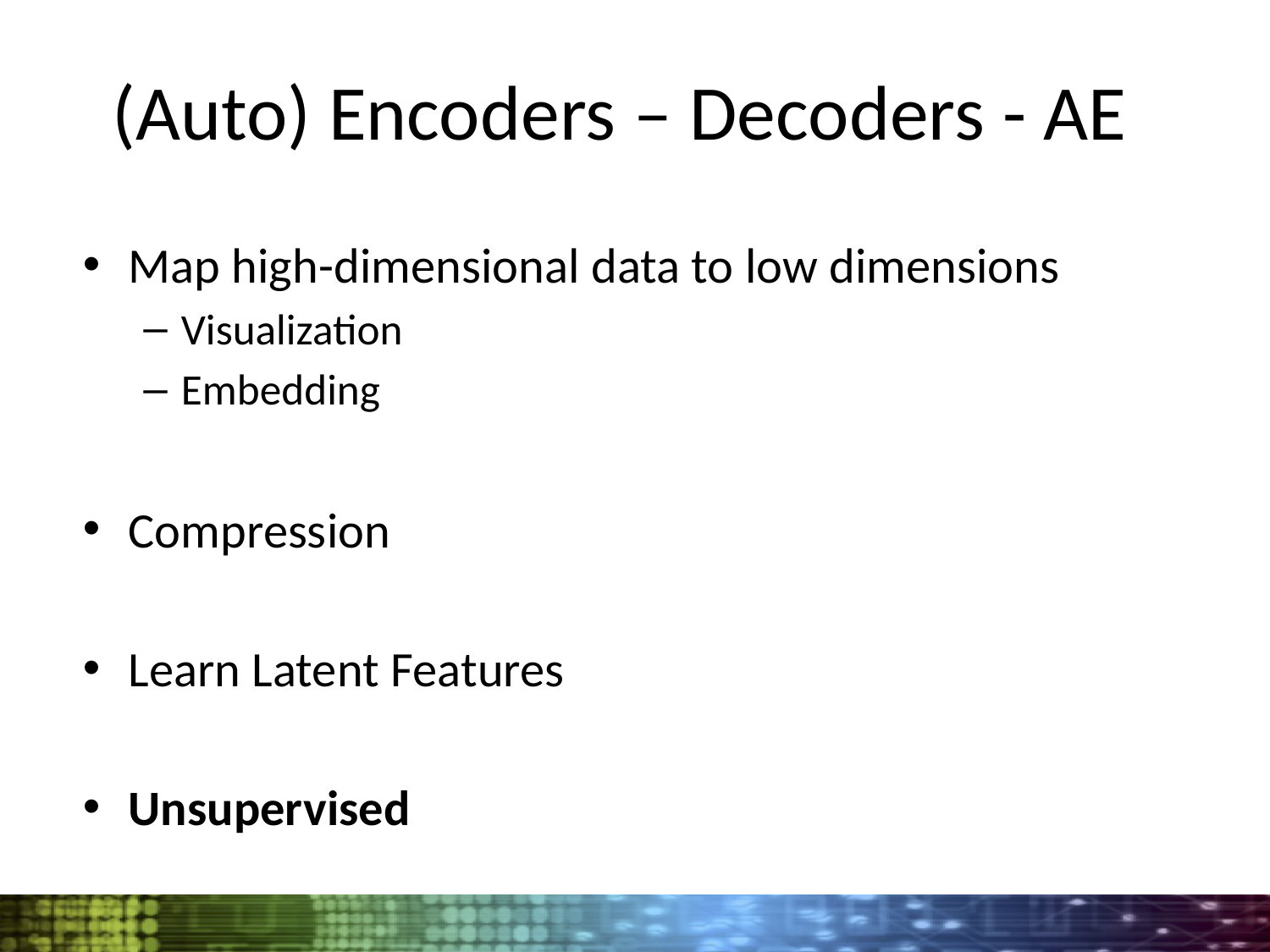

(Auto) Encoders – Decoders - AE
Map high-dimensional data to low dimensions
Visualization
Embedding

Compression

Learn Latent Features

Unsupervised